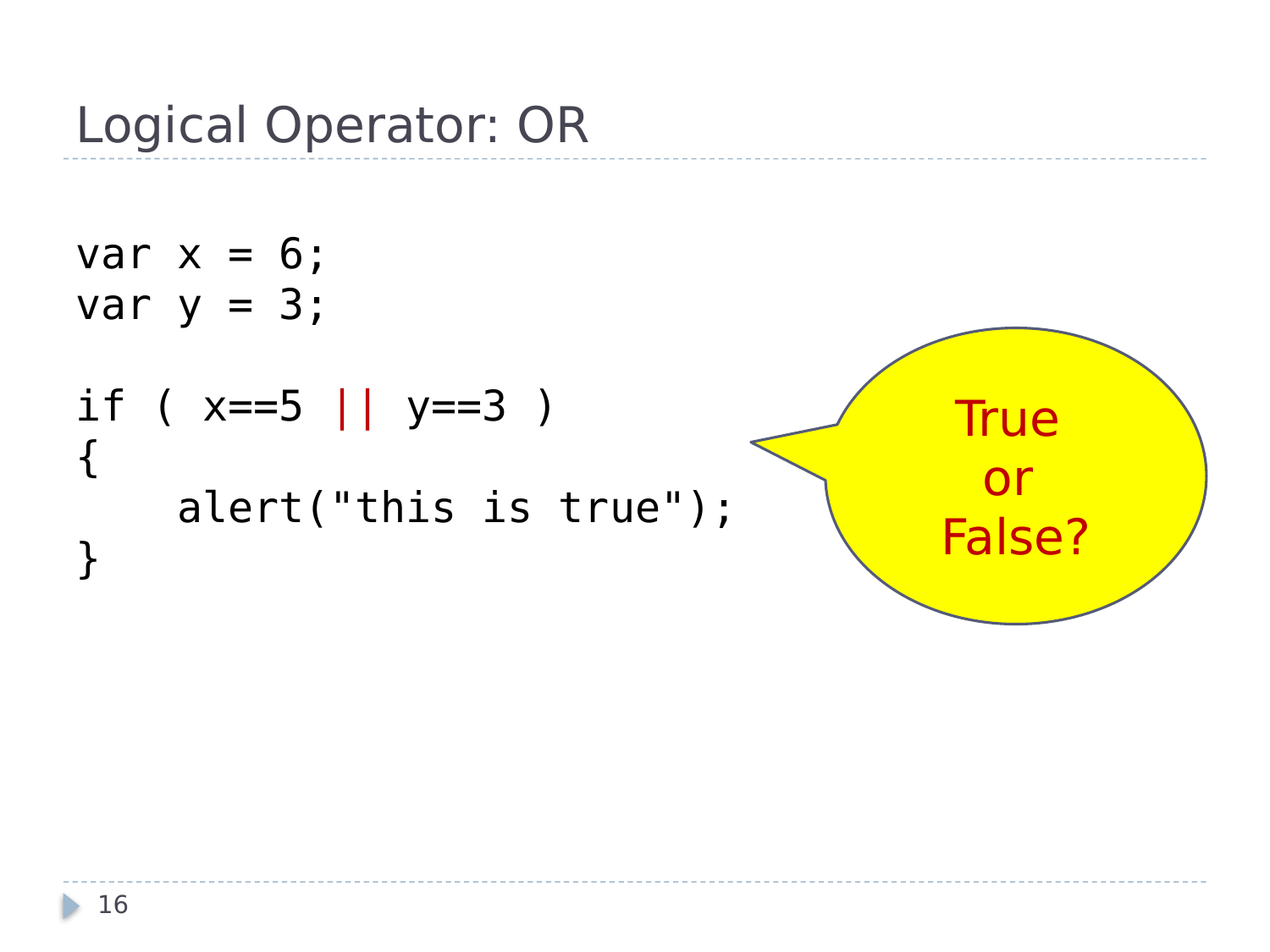

# Logical Operator: OR

var x = 6;
var y = 3;
if ( x==5 || y==3 )
{
    alert("this is true");    
}
True
or
False?
16